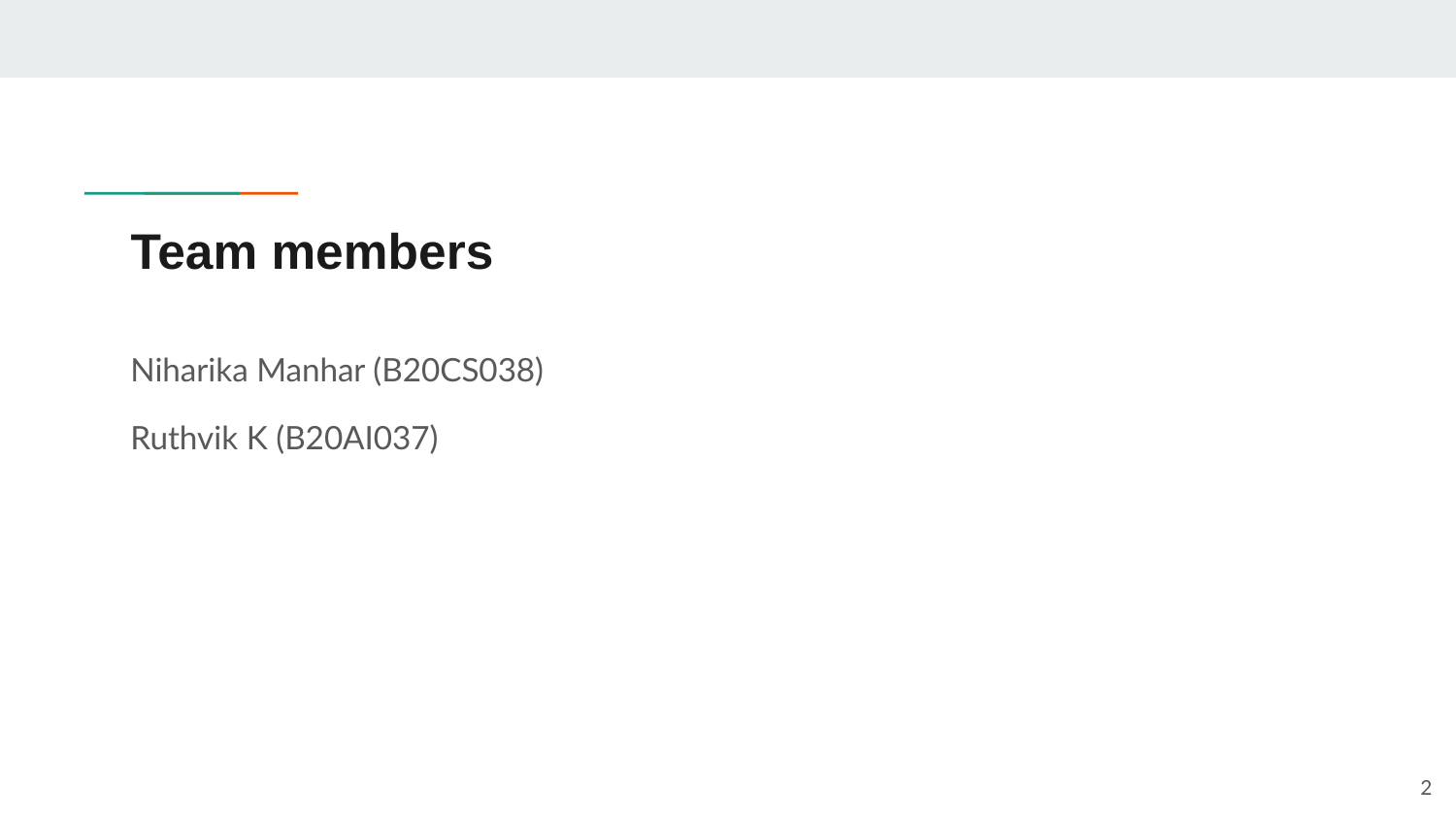

# Team members
Niharika Manhar (B20CS038)
Ruthvik K (B20AI037)

2